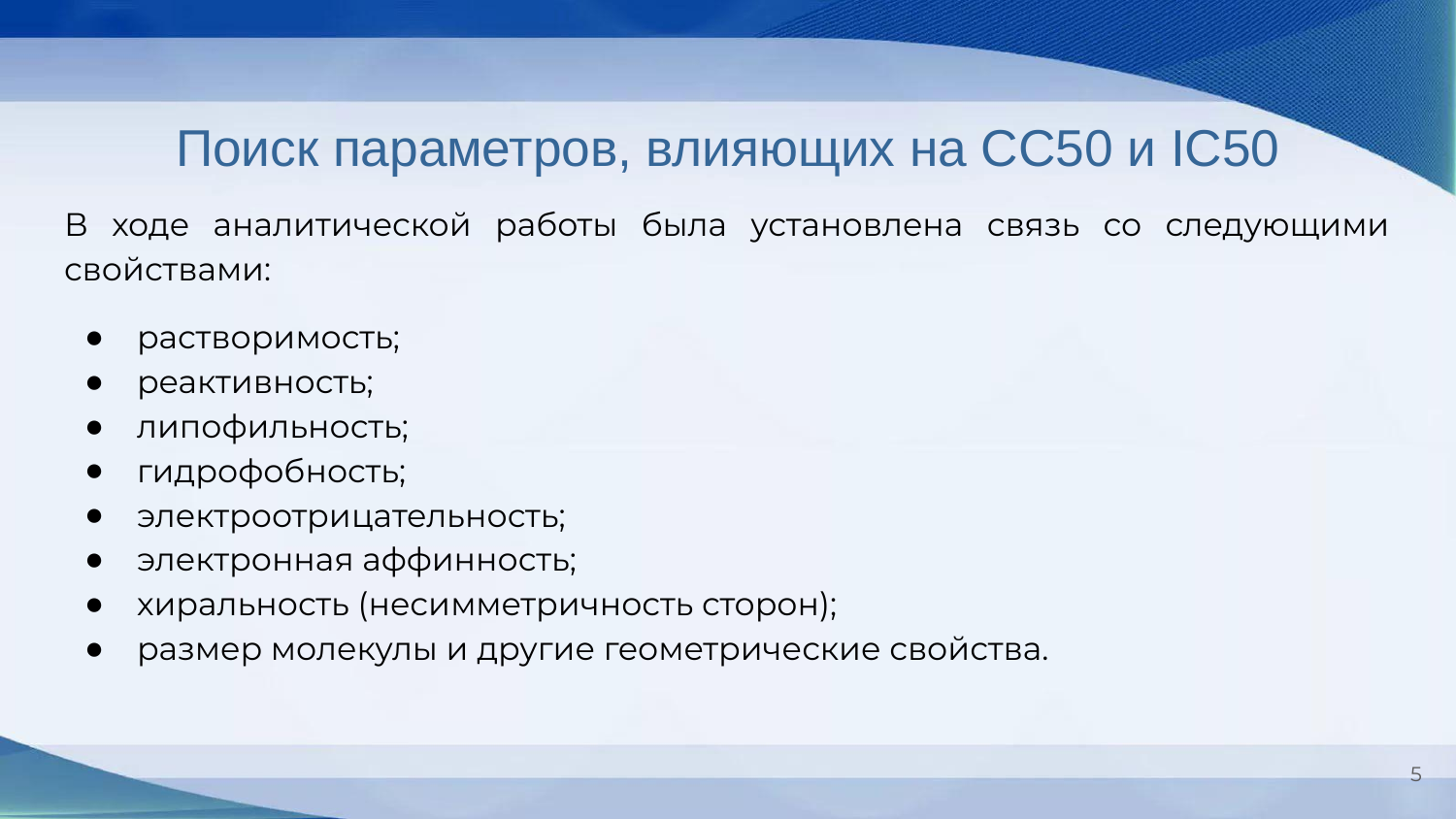

# Поиск параметров, влияющих на CC50 и IC50
В ходе аналитической работы была установлена связь со следующими свойствами:
растворимость;
реактивность;
липофильность;
гидрофобность;
электроотрицательность;
электронная аффинность;
хиральность (несимметричность сторон);
размер молекулы и другие геометрические свойства.

5